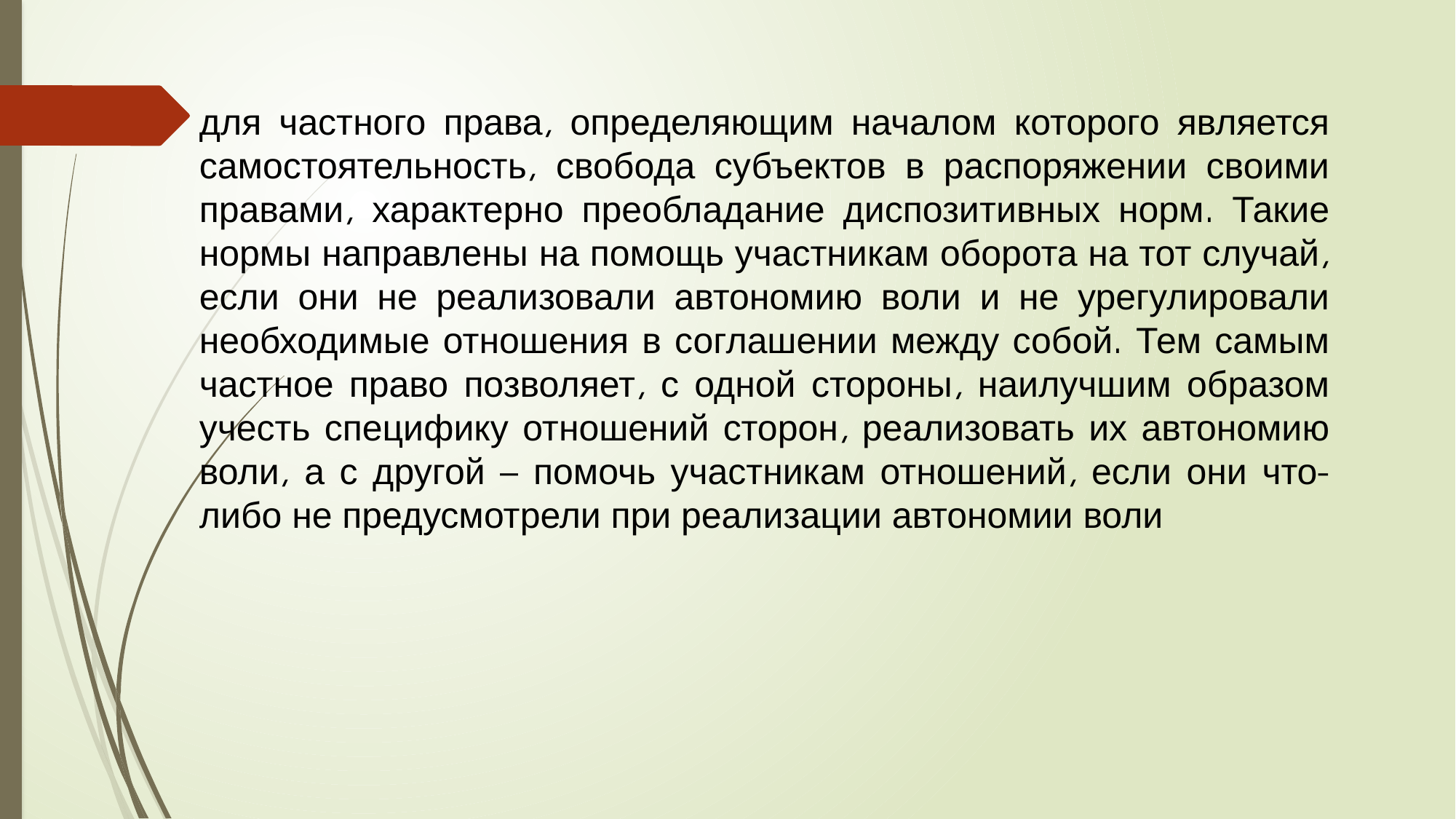

для частного права, определяющим началом которого является самостоятельность, свобода субъектов в распоряжении своими правами, характерно преобладание диспозитивных норм. Такие нормы направлены на помощь участникам оборота на тот случай, если они не реализовали автономию воли и не урегулировали необходимые отношения в соглашении между собой. Тем самым частное право позволяет, с одной стороны, наилучшим образом учесть специфику отношений сторон, реализовать их автономию воли, а с другой – помочь участникам отношений, если они что-либо не предусмотрели при реализации автономии воли